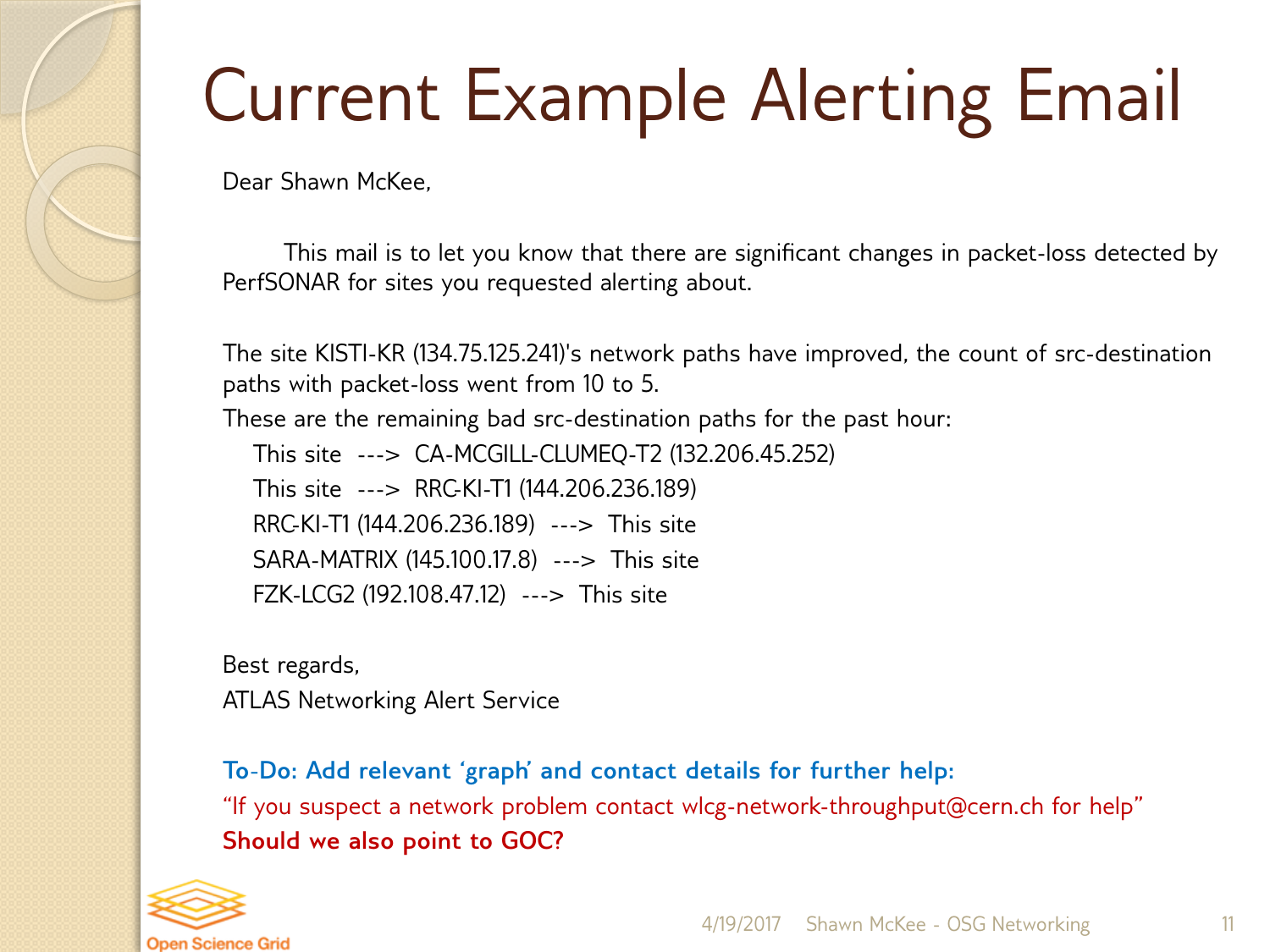

# Current Example Alerting Email
Dear Shawn McKee,

        This mail is to let you know that there are significant changes in packet-loss detected by PerfSONAR for sites you requested alerting about.

The site KISTI-KR (134.75.125.241)'s network paths have improved, the count of src-destination paths with packet-loss went from 10 to 5.
These are the remaining bad src-destination paths for the past hour:
    This site  --->  CA-MCGILL-CLUMEQ-T2 (132.206.45.252)
    This site  --->  RRC-KI-T1 (144.206.236.189)
    RRC-KI-T1 (144.206.236.189)  --->  This site
    SARA-MATRIX (145.100.17.8)  --->  This site
    FZK-LCG2 (192.108.47.12)  --->  This site

Best regards,
ATLAS Networking Alert Service

To-Do: Add relevant ‘graph’ and contact details for further help:
“If you suspect a network problem contact wlcg-network-throughput@cern.ch for help”
Should we also point to GOC?

4/19/2017
Shawn McKee - OSG Networking
11